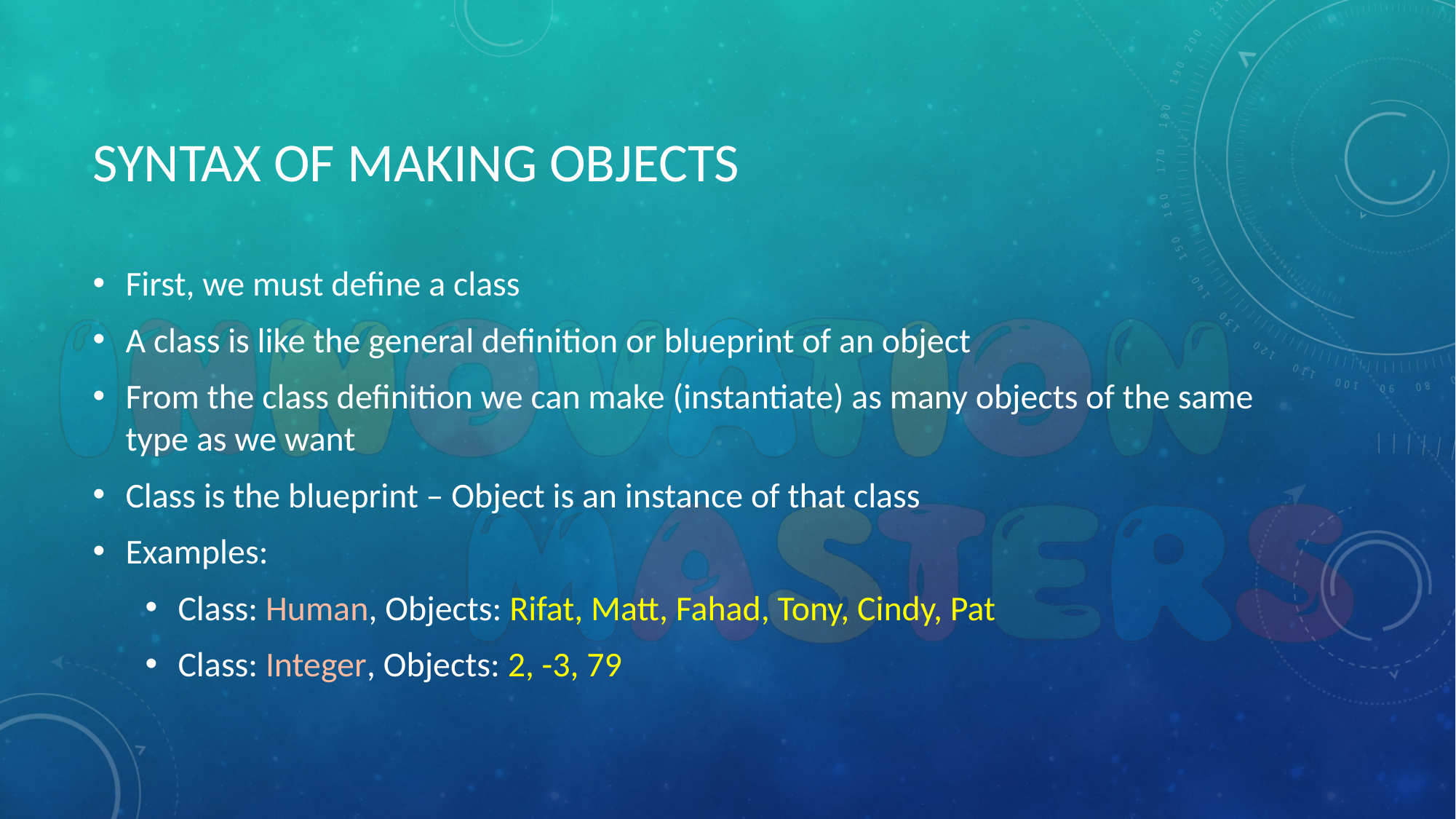

# Syntax of making objects
First, we must define a class
A class is like the general definition or blueprint of an object
From the class definition we can make (instantiate) as many objects of the same type as we want
Class is the blueprint – Object is an instance of that class
Examples:
Class: Human, Objects: Rifat, Matt, Fahad, Tony, Cindy, Pat
Class: Integer, Objects: 2, -3, 79